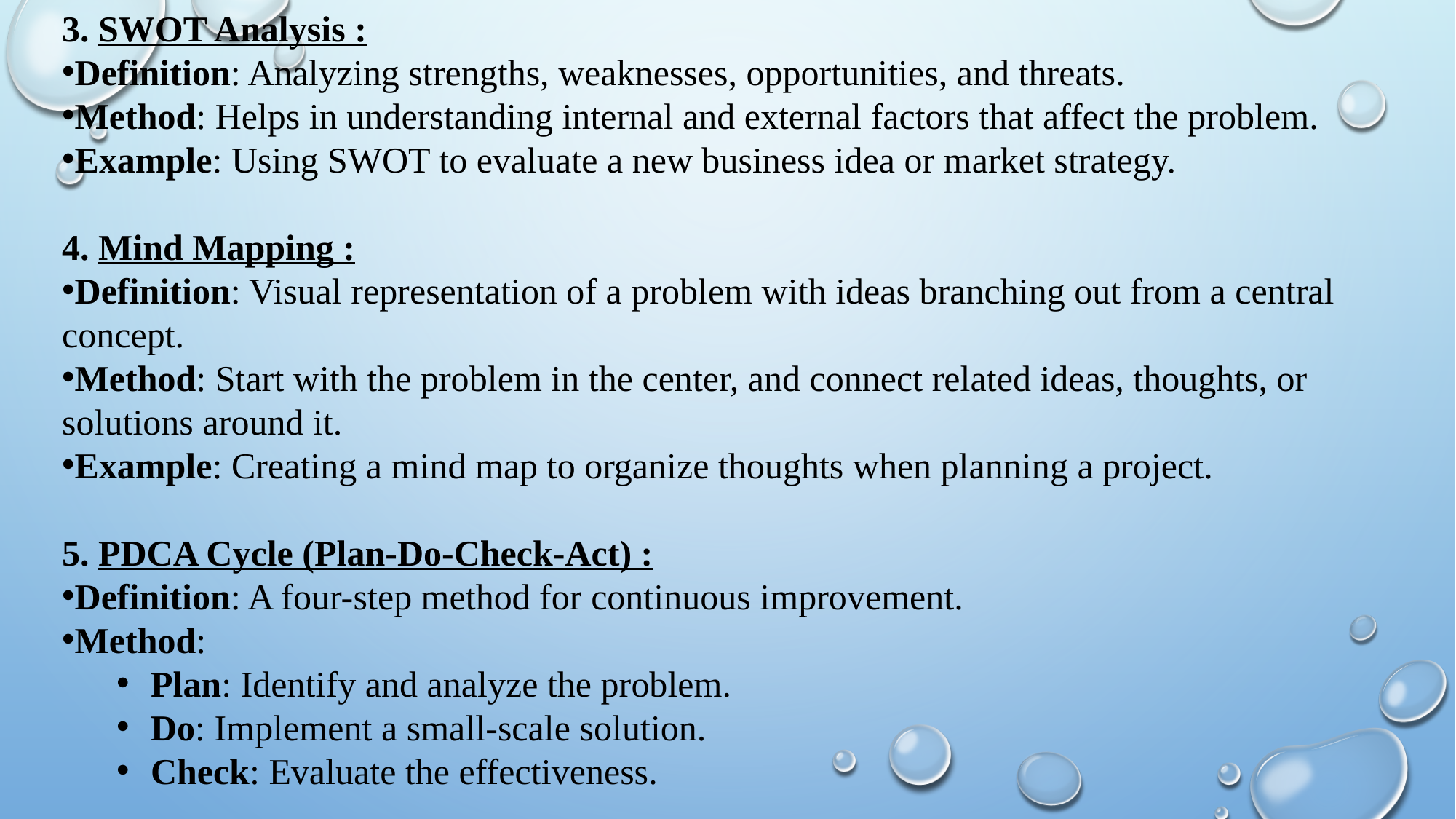

3. SWOT Analysis :
Definition: Analyzing strengths, weaknesses, opportunities, and threats.
Method: Helps in understanding internal and external factors that affect the problem.
Example: Using SWOT to evaluate a new business idea or market strategy.

4. Mind Mapping :
Definition: Visual representation of a problem with ideas branching out from a central concept.
Method: Start with the problem in the center, and connect related ideas, thoughts, or solutions around it.
Example: Creating a mind map to organize thoughts when planning a project.

5. PDCA Cycle (Plan-Do-Check-Act) :
Definition: A four-step method for continuous improvement.
Method:
Plan: Identify and analyze the problem.
Do: Implement a small-scale solution.
Check: Evaluate the effectiveness.